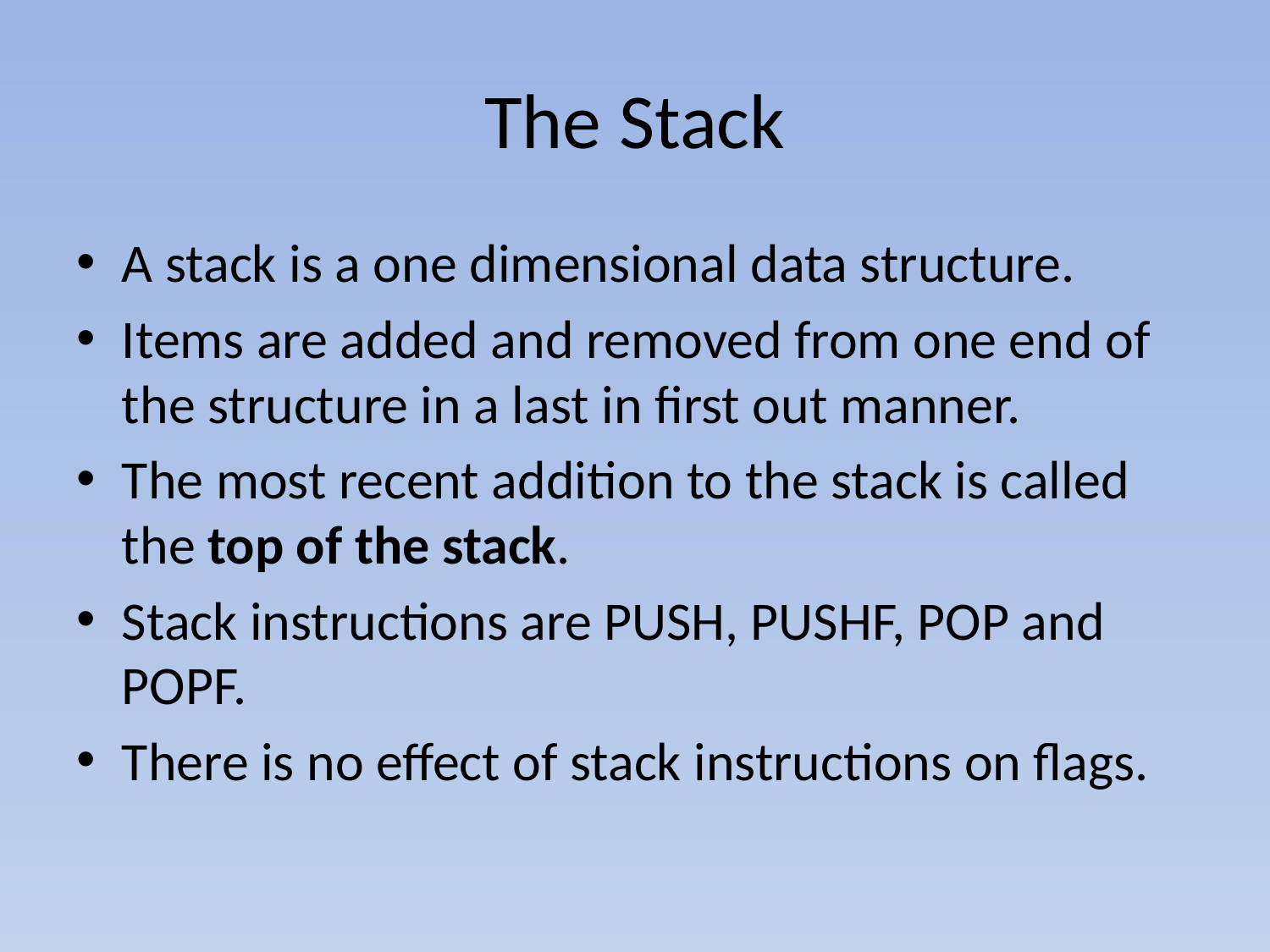

# The Stack
A stack is a one dimensional data structure.
Items are added and removed from one end of the structure in a last in first out manner.
The most recent addition to the stack is called the top of the stack.
Stack instructions are PUSH, PUSHF, POP and POPF.
There is no effect of stack instructions on flags.